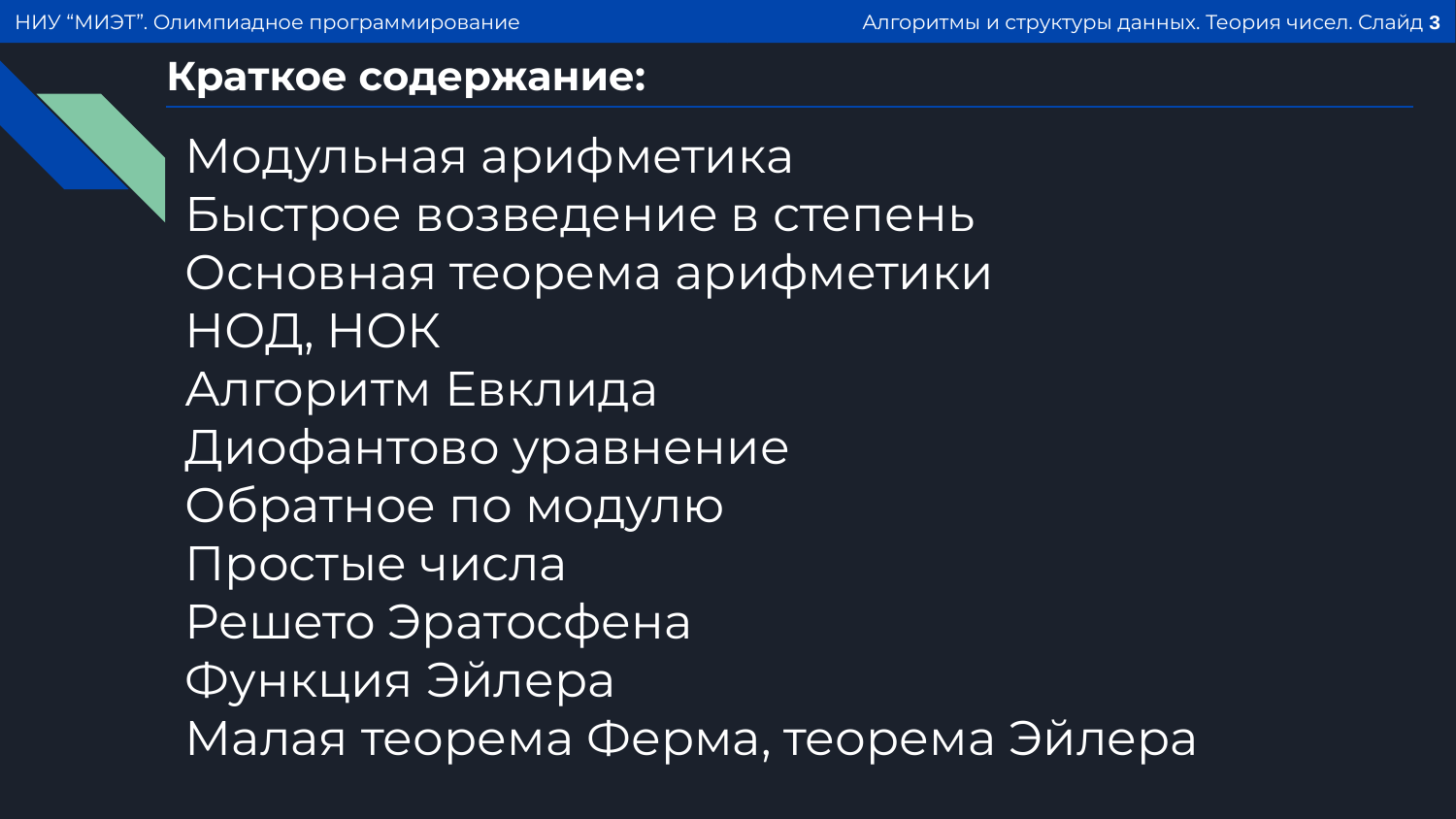

# Краткое содержание:
Модульная арифметика
Быстрое возведение в степень
Основная теорема арифметики
НОД, НОК
Алгоритм Евклида
Диофантово уравнение
Обратное по модулю
Простые числа
Решето Эратосфена
Функция Эйлера
Малая теорема Ферма, теорема Эйлера